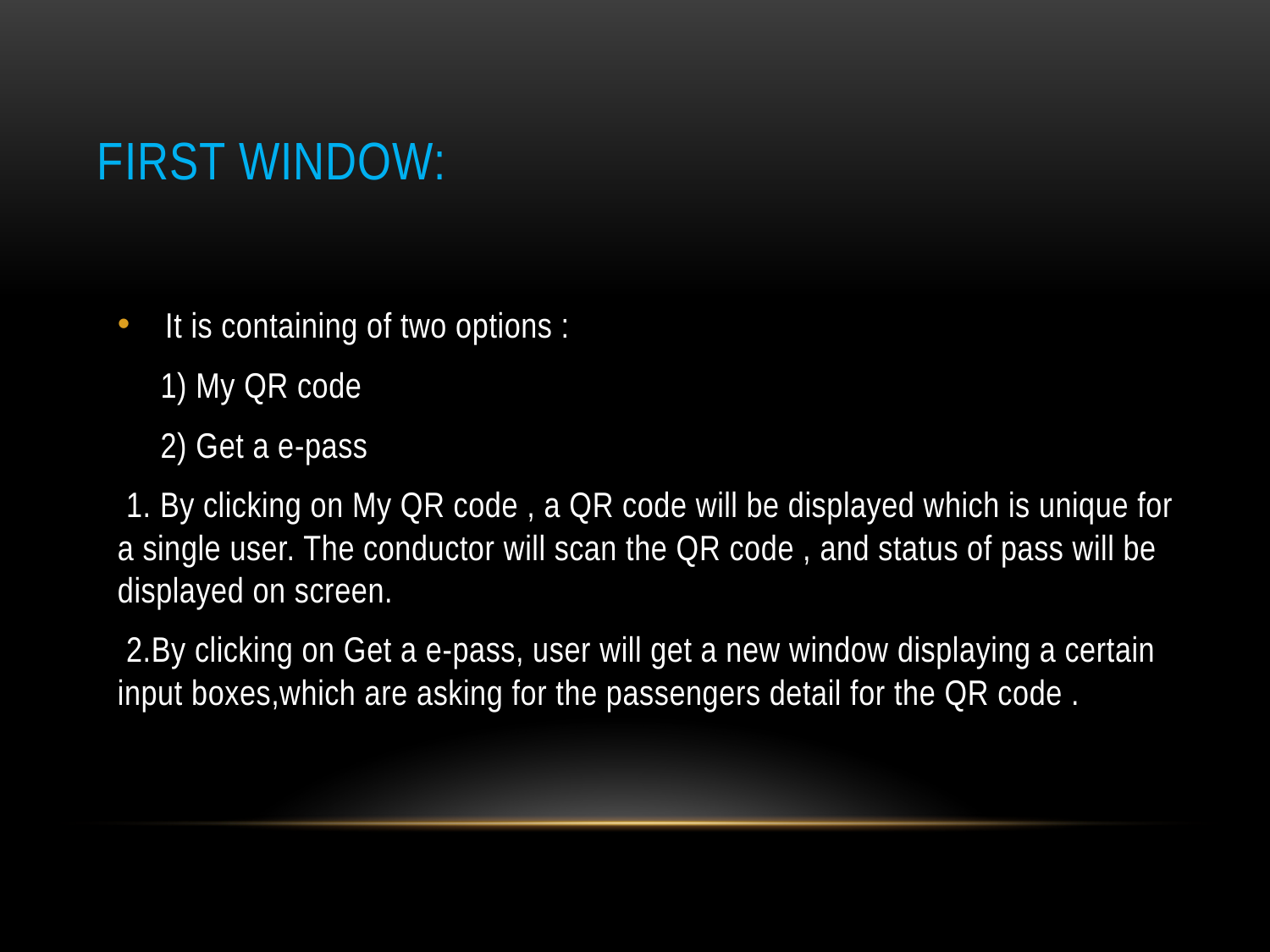

# First window:
It is containing of two options :
     1) My QR code
     2) Get a e-pass
 1. By clicking on My QR code , a QR code will be displayed which is unique for a single user. The conductor will scan the QR code , and status of pass will be displayed on screen.
 2.By clicking on Get a e-pass, user will get a new window displaying a certain input boxes,which are asking for the passengers detail for the QR code .